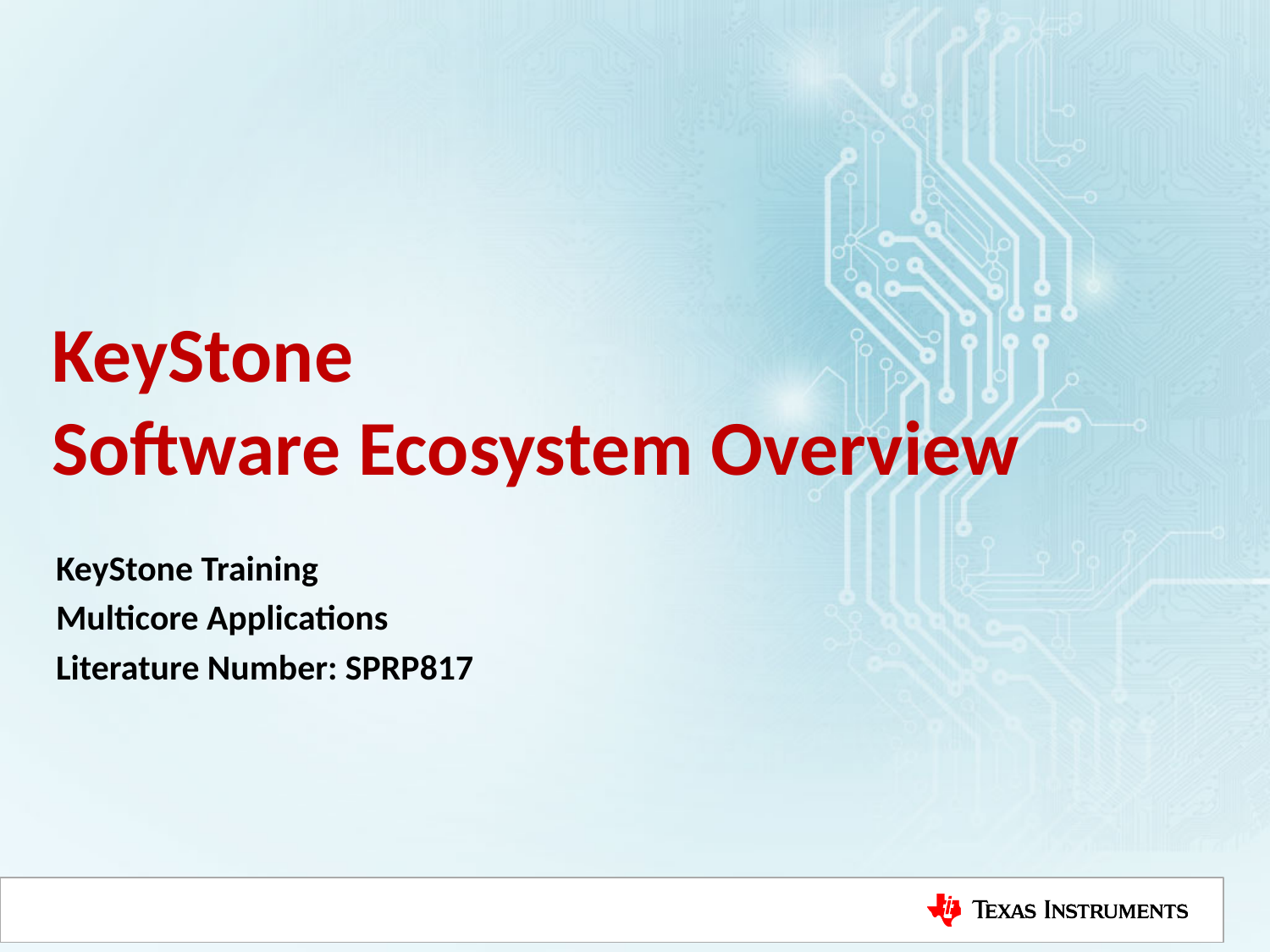

# KeyStone Software Ecosystem Overview
KeyStone Training
Multicore Applications
Literature Number: SPRP817